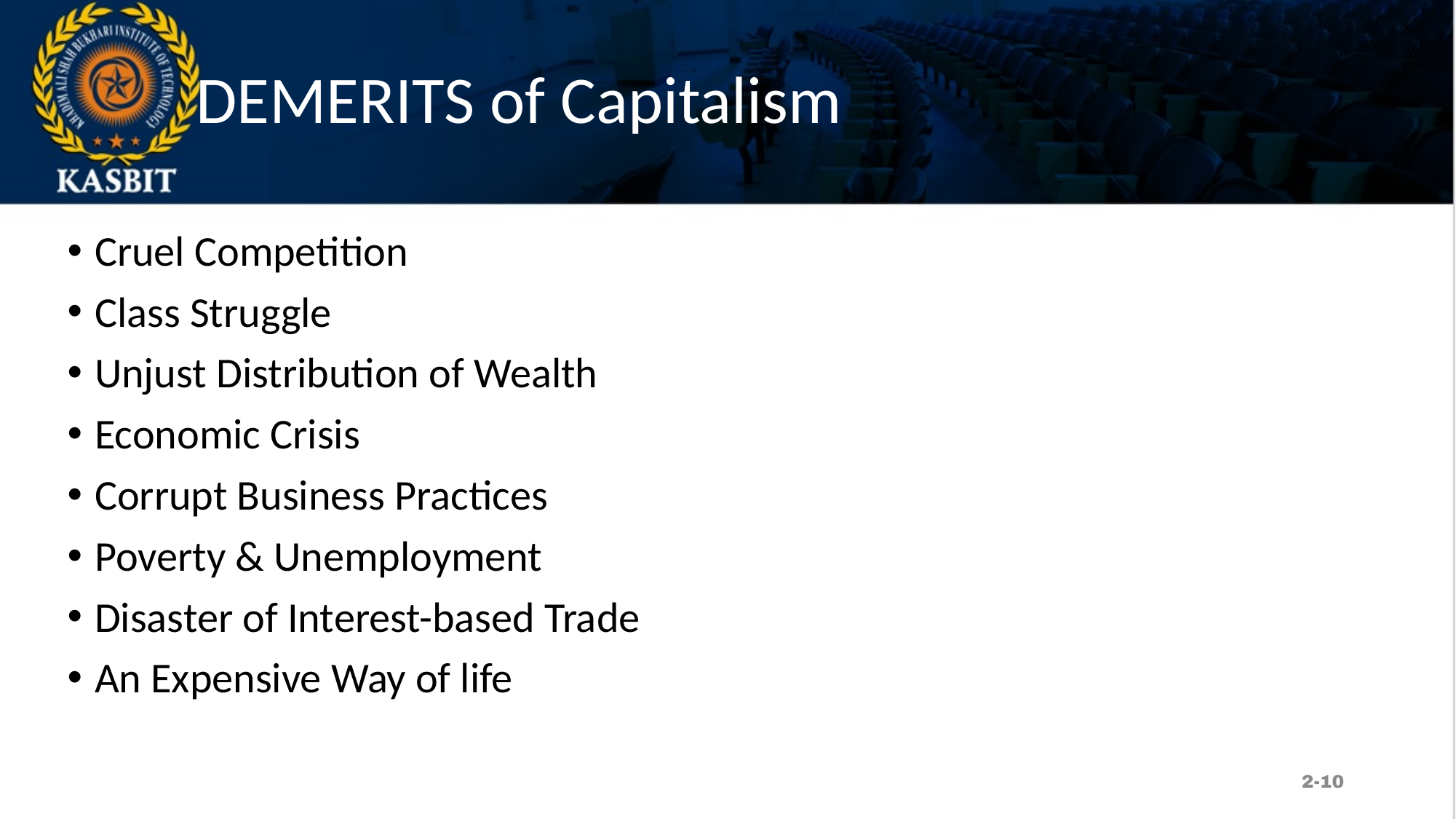

# DEMERITS of Capitalism
Cruel Competition
Class Struggle
Unjust Distribution of Wealth
Economic Crisis
Corrupt Business Practices
Poverty & Unemployment
Disaster of Interest-based Trade
An Expensive Way of life

2-10